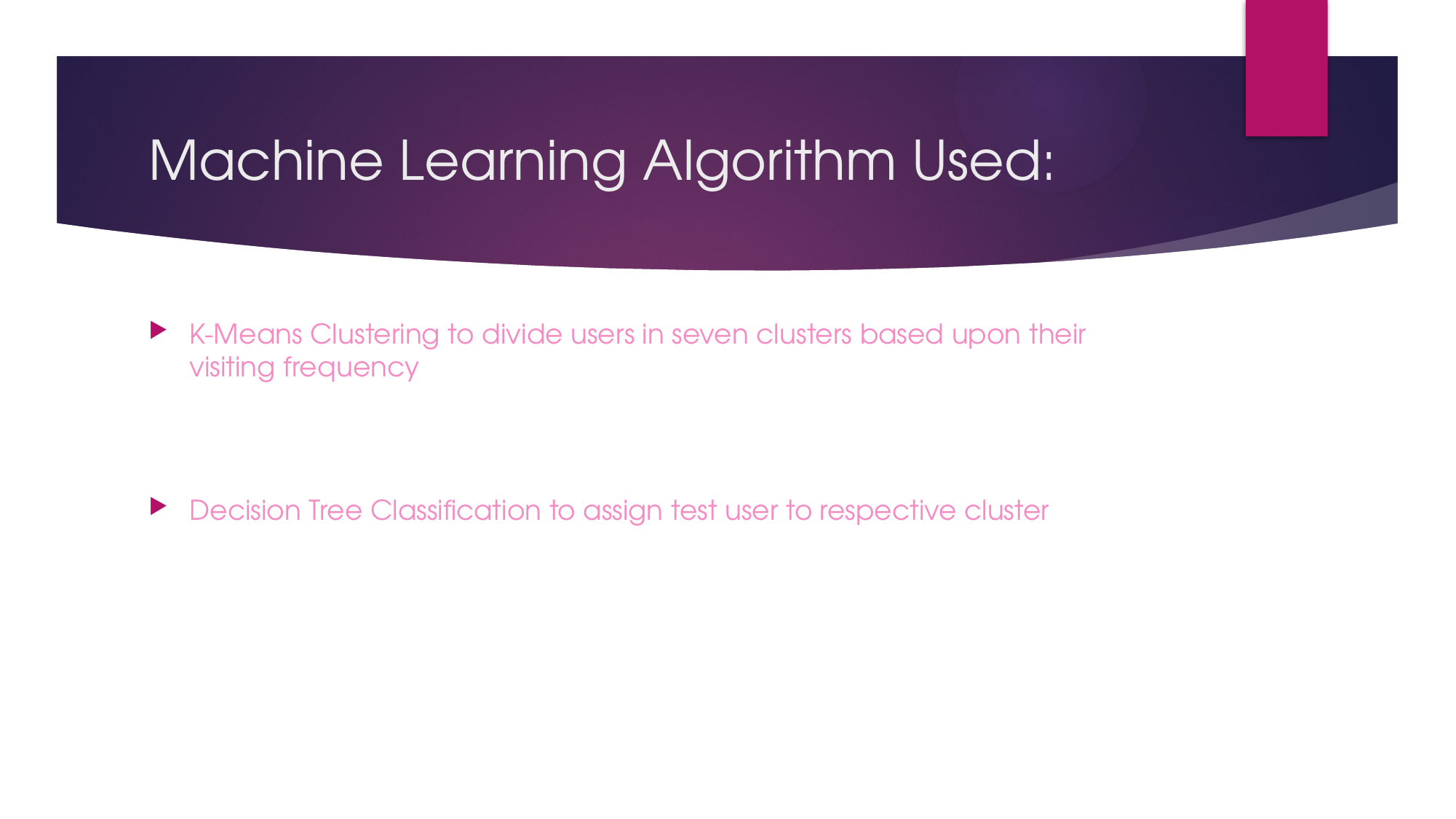

# Machine Learning Algorithm Used:
K-Means Clustering to divide users in seven clusters based upon their visiting frequency

Decision Tree Classification to assign test user to respective cluster